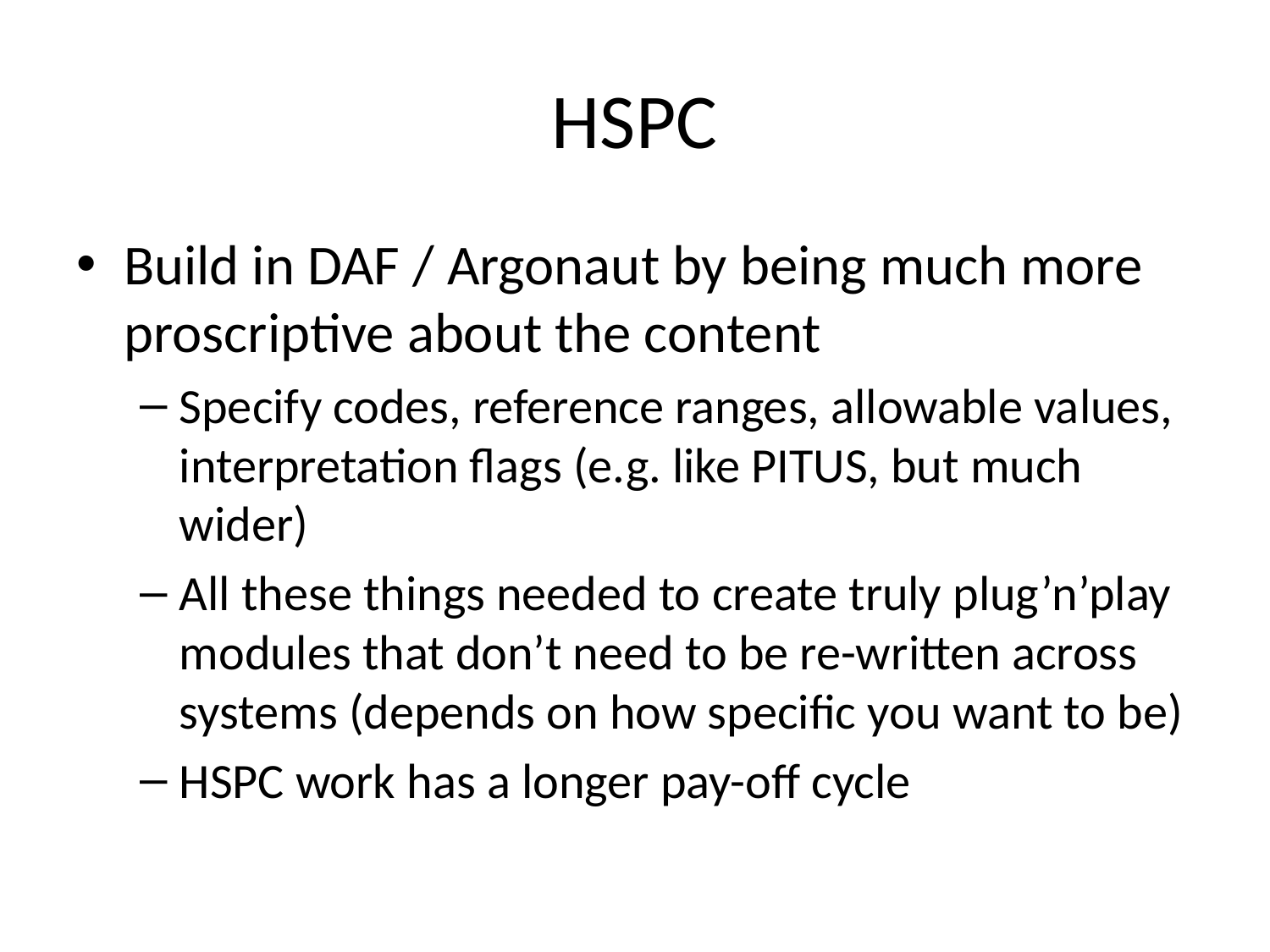

# HSPC
Build in DAF / Argonaut by being much more proscriptive about the content
Specify codes, reference ranges, allowable values, interpretation flags (e.g. like PITUS, but much wider)
All these things needed to create truly plug’n’play modules that don’t need to be re-written across systems (depends on how specific you want to be)
HSPC work has a longer pay-off cycle